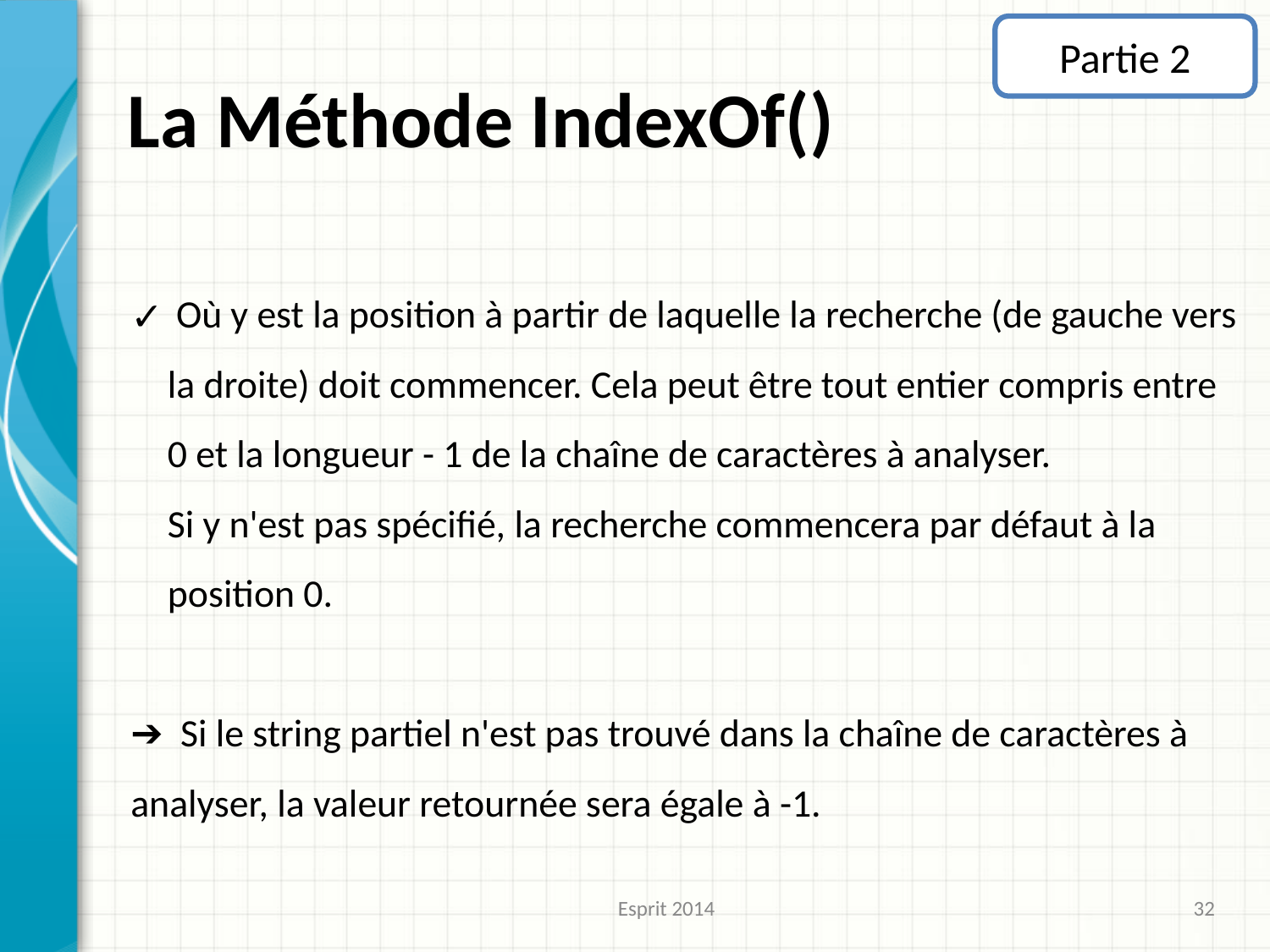

Partie 2
La Méthode IndexOf()

 Où y est la position à partir de laquelle la recherche (de gauche vers la droite) doit commencer. Cela peut être tout entier compris entre 0 et la longueur - 1 de la chaîne de caractères à analyser.
Si y n'est pas spécifié, la recherche commencera par défaut à la position 0.

➔  Si le string partiel n'est pas trouvé dans la chaîne de caractères à analyser, la valeur retournée sera égale à -1.
Esprit 2014
32